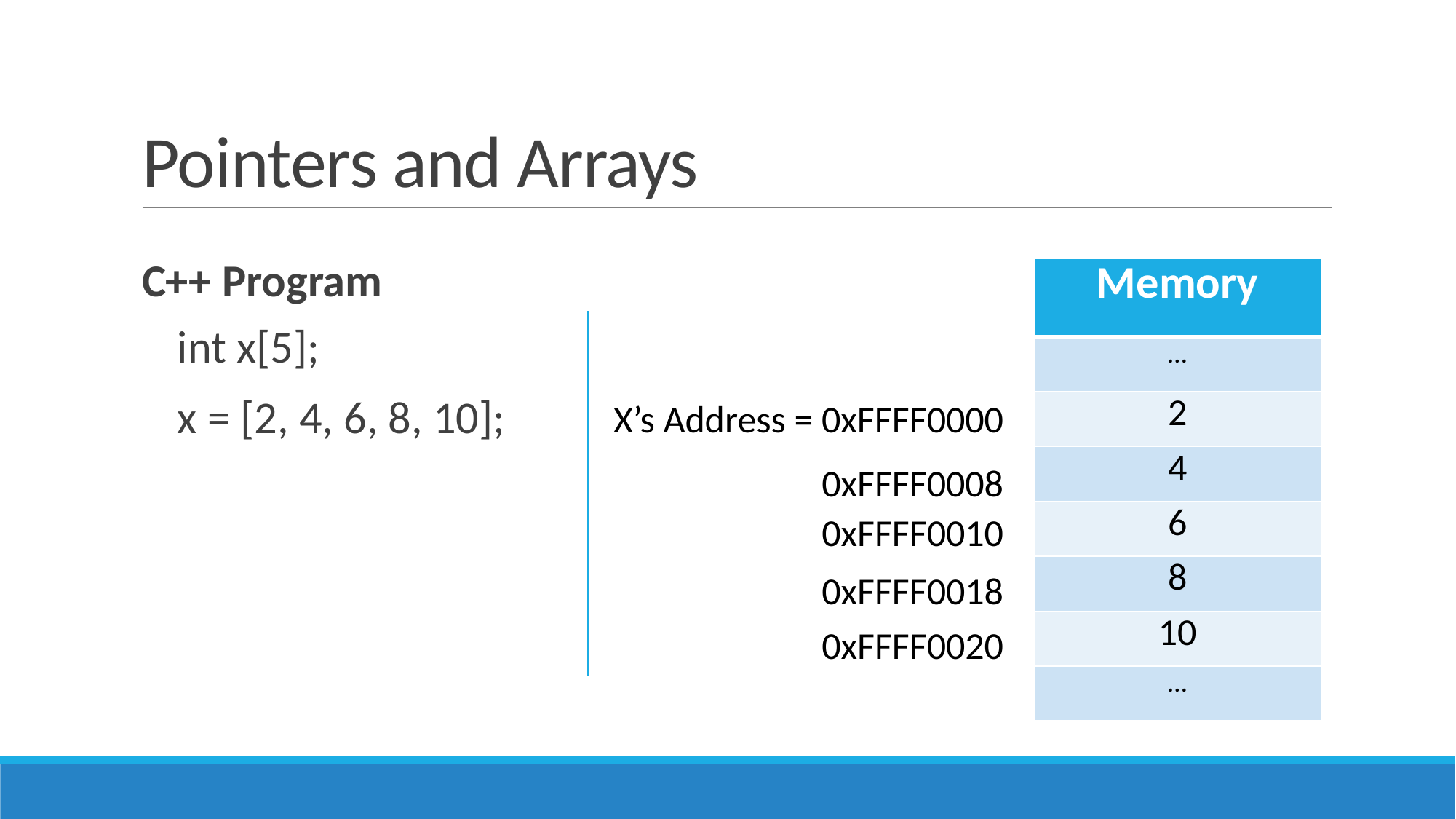

# Pointers and Arrays
C++ Program

| Memory |
| --- |
| … |
| 2 |
| 4 |
| 6 |
| 8 |
| 10 |
| … |
int x[5];
x = [2, 4, 6, 8, 10];
X’s Address = 0xFFFF0000
0xFFFF0008
0xFFFF0010
0xFFFF0018
0xFFFF0020